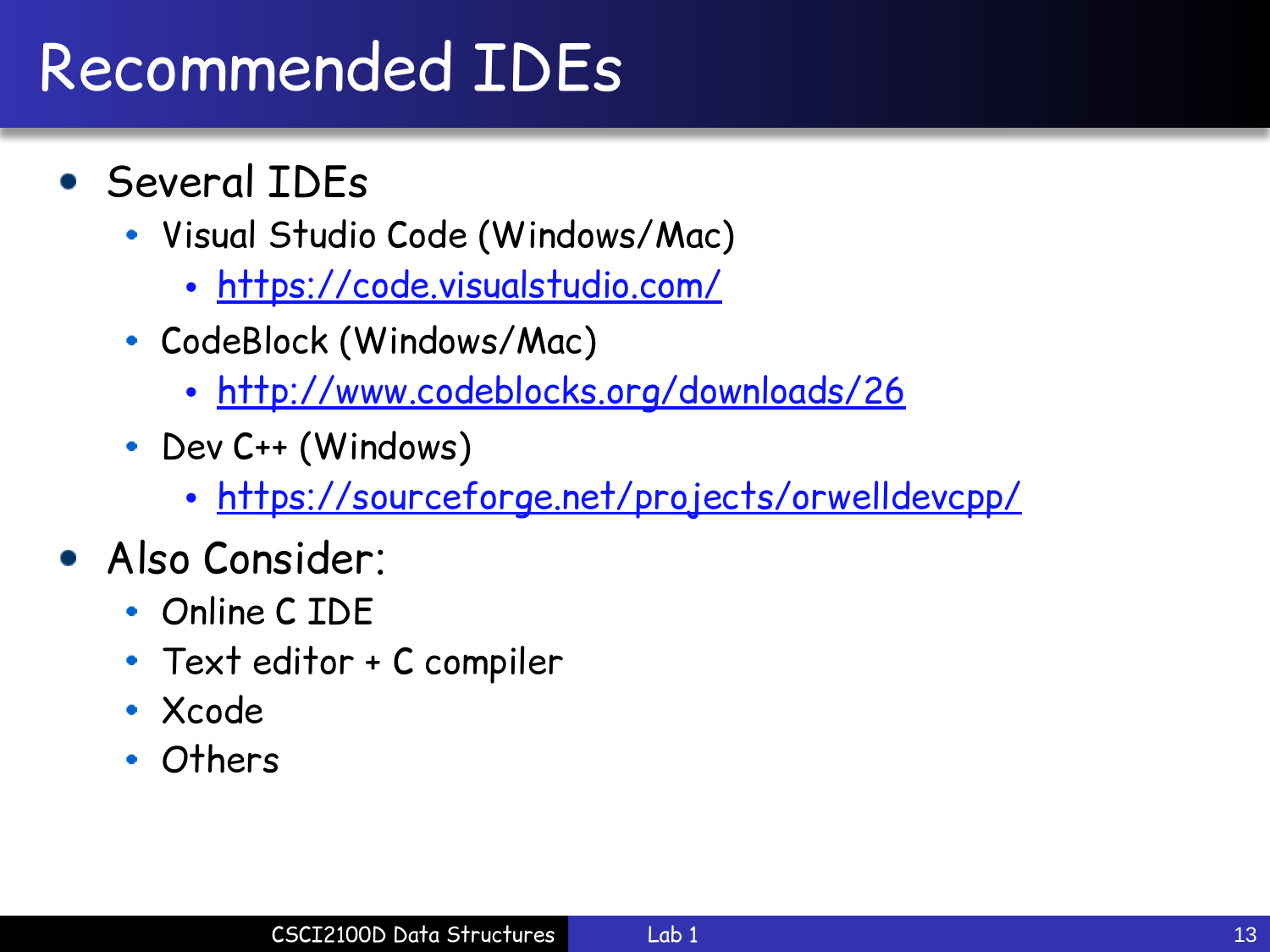

# Recommended IDEs
Several IDEs
Visual Studio Code (Windows/Mac)
https://code.visualstudio.com/
CodeBlock (Windows/Mac)
http://www.codeblocks.org/downloads/26
Dev C++ (Windows)
https://sourceforge.net/projects/orwelldevcpp/
Also Consider:
Online C IDE
Text editor + C compiler
Xcode
Others

Lab 1
13